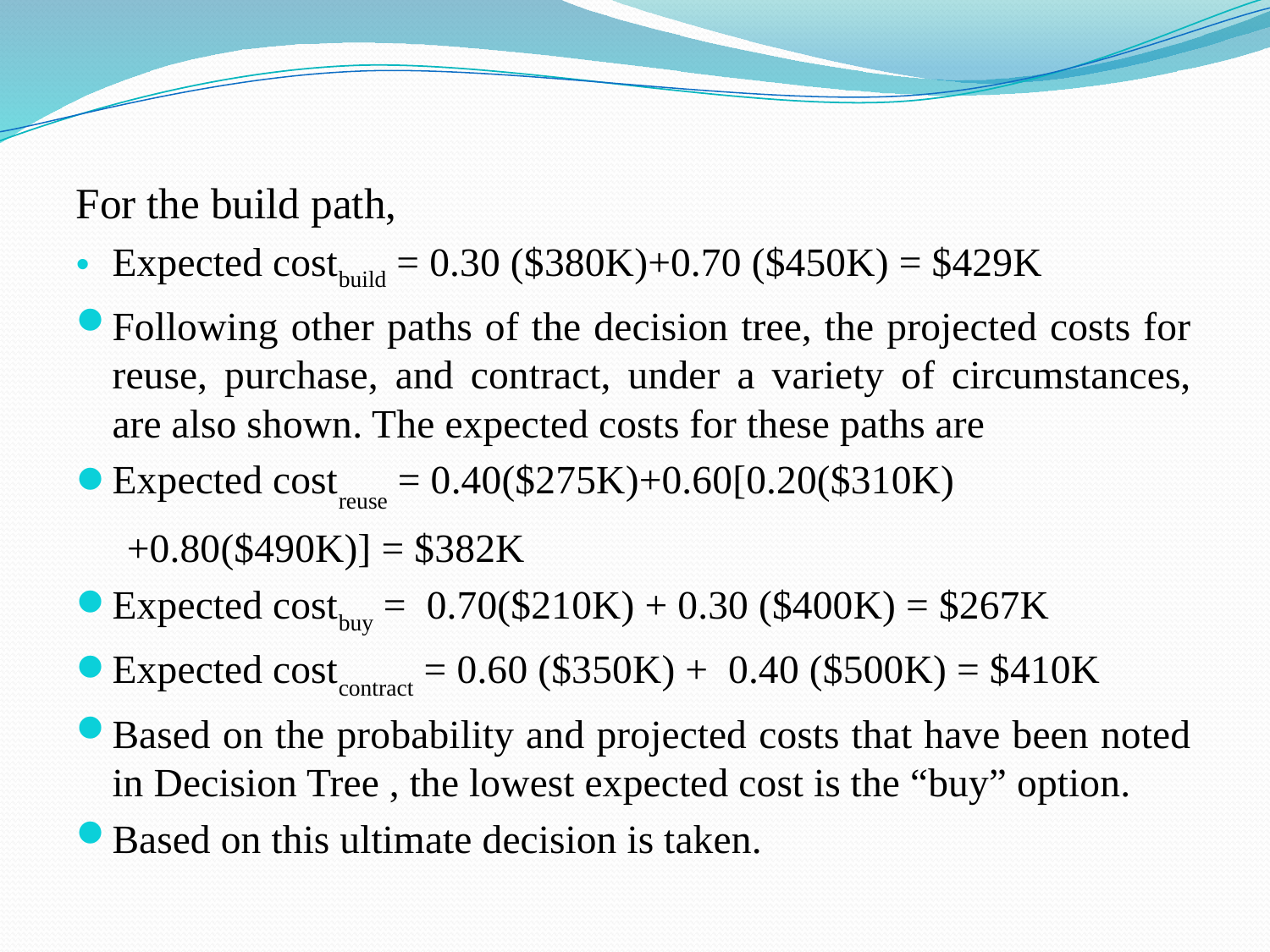

For the build path,
Expected costbuild = 0.30 ($380K)+0.70 ($450K) = $429K
Following other paths of the decision tree, the projected costs for reuse, purchase, and contract, under a variety of circumstances, are also shown. The expected costs for these paths are
Expected costreuse = 0.40($275K)+0.60[0.20($310K)
     +0.80($490K)] = $382K
Expected costbuy =  0.70($210K) + 0.30 ($400K) = $267K
Expected costcontract = 0.60 ($350K) +  0.40 ($500K) = $410K
Based on the probability and projected costs that have been noted in Decision Tree , the lowest expected cost is the “buy” option.
Based on this ultimate decision is taken.